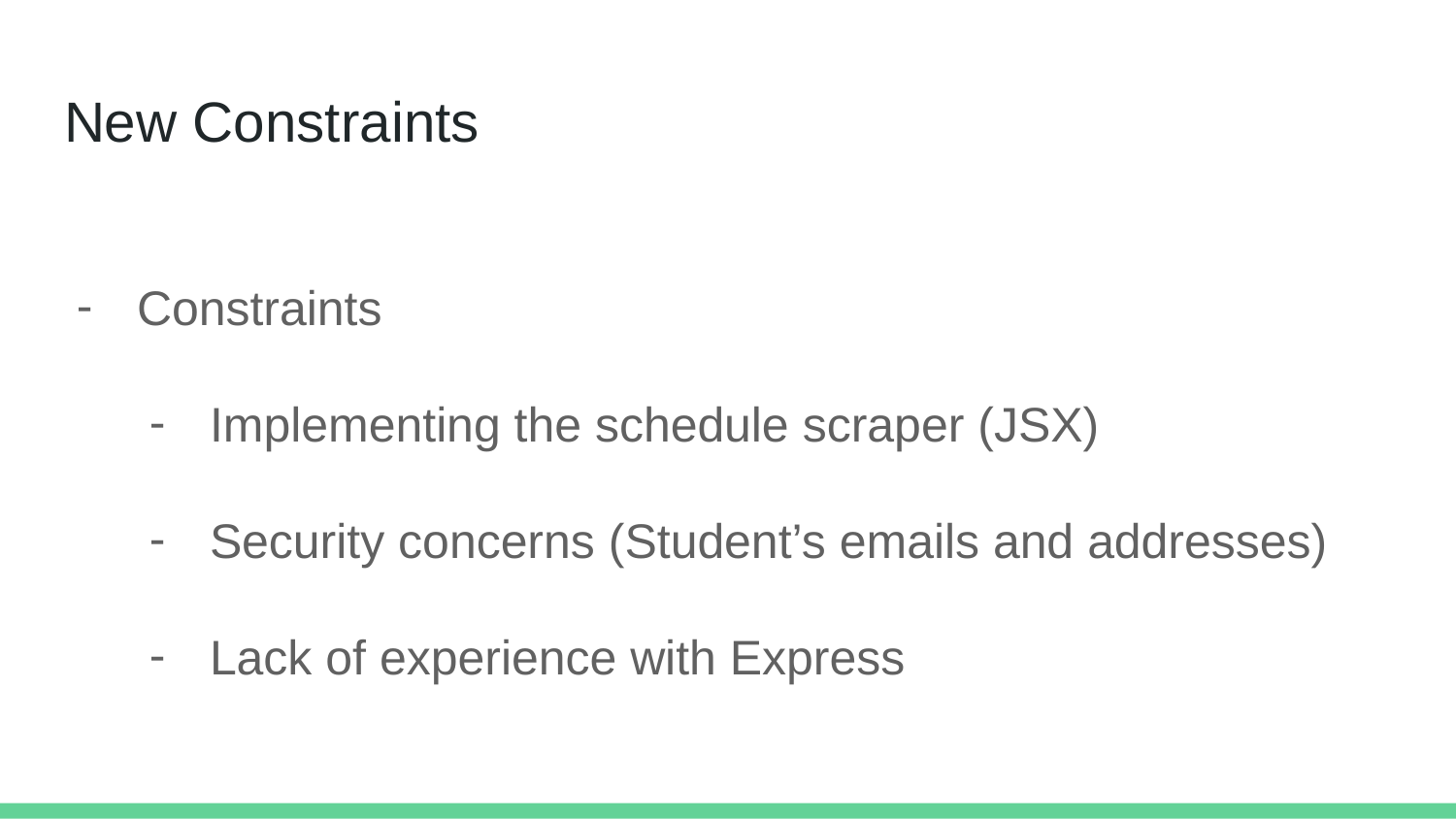

# New Constraints
Constraints
Implementing the schedule scraper (JSX)
Security concerns (Student’s emails and addresses)
Lack of experience with Express